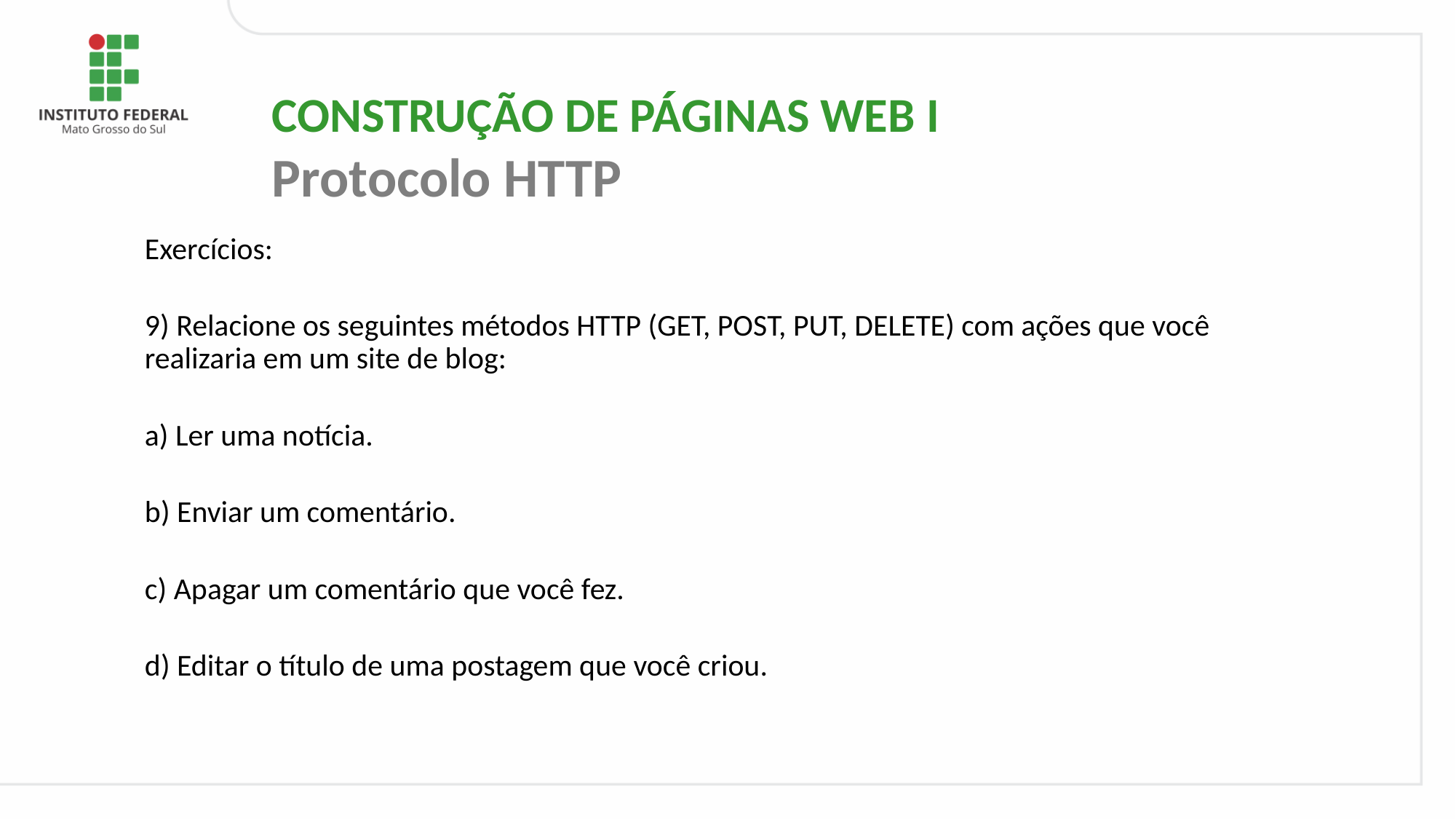

CONSTRUÇÃO DE PÁGINAS WEB I
Protocolo HTTP
# Exercícios:
9) Relacione os seguintes métodos HTTP (GET, POST, PUT, DELETE) com ações que você realizaria em um site de blog:
a) Ler uma notícia.
b) Enviar um comentário.
c) Apagar um comentário que você fez.
d) Editar o título de uma postagem que você criou.